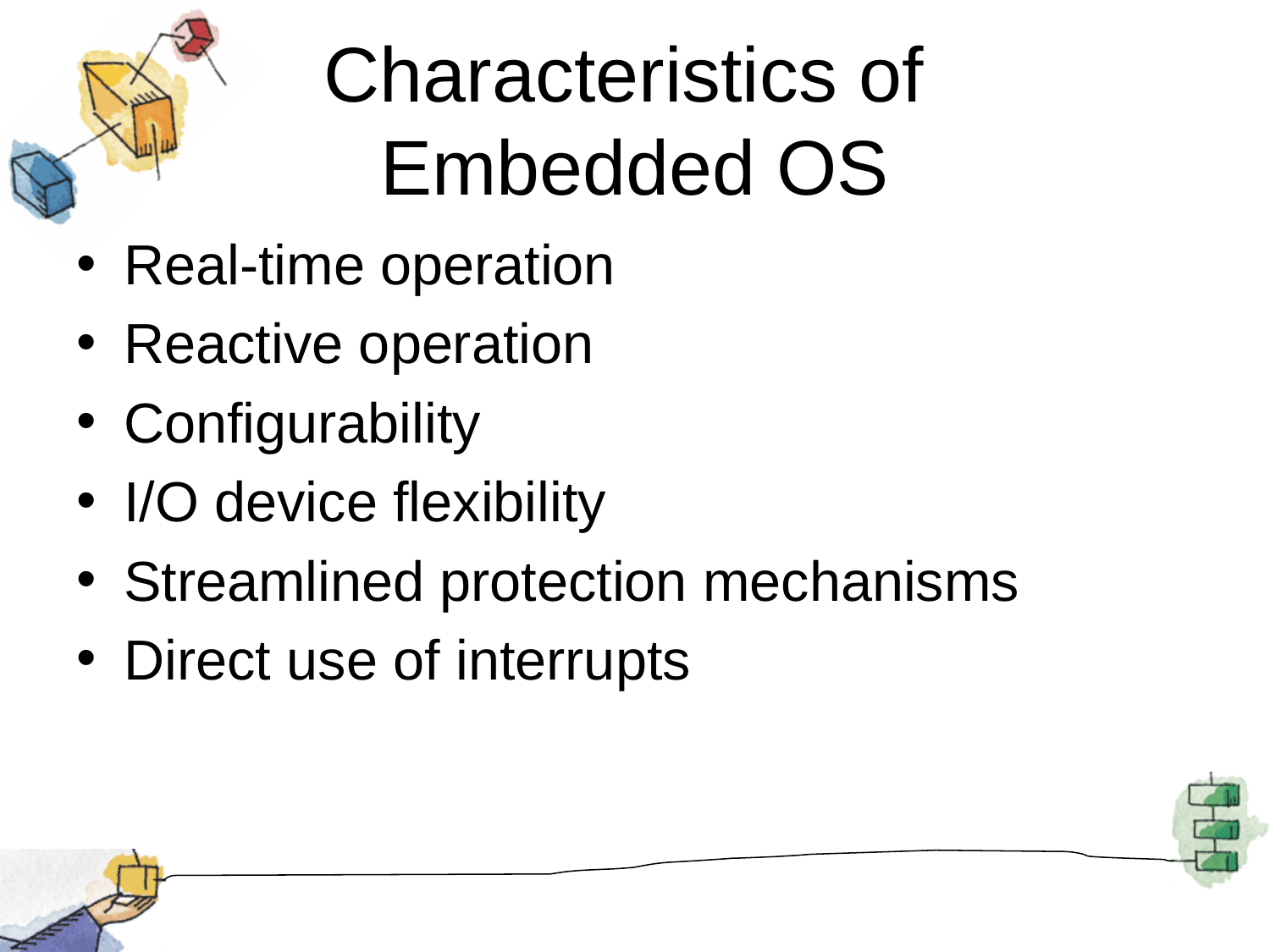

# Characteristics of Embedded OS
Real-time operation
Reactive operation
Configurability
I/O device flexibility
Streamlined protection mechanisms
Direct use of interrupts